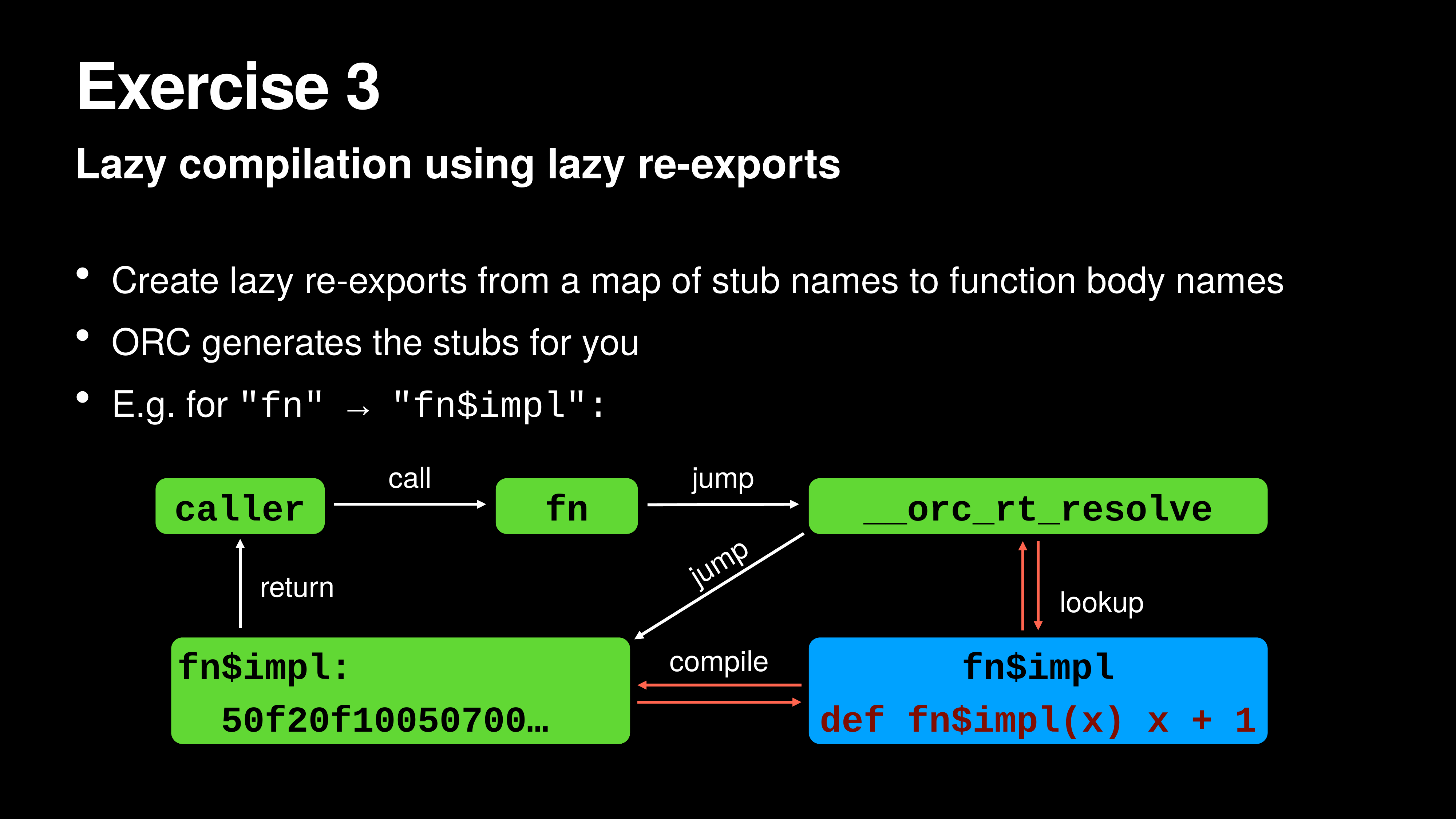

# Exercise 3
Lazy compilation using lazy re-exports
Create lazy re-exports from a map of stub names to function body names
ORC generates the stubs for you
E.g. for "fn" → "fn$impl":
call
jump
caller
fn
__orc_rt_resolve

jump

return
lookup
fn$impl:
  50f20f10050700…
fn$impl
def fn$impl(x) x + 1
compile